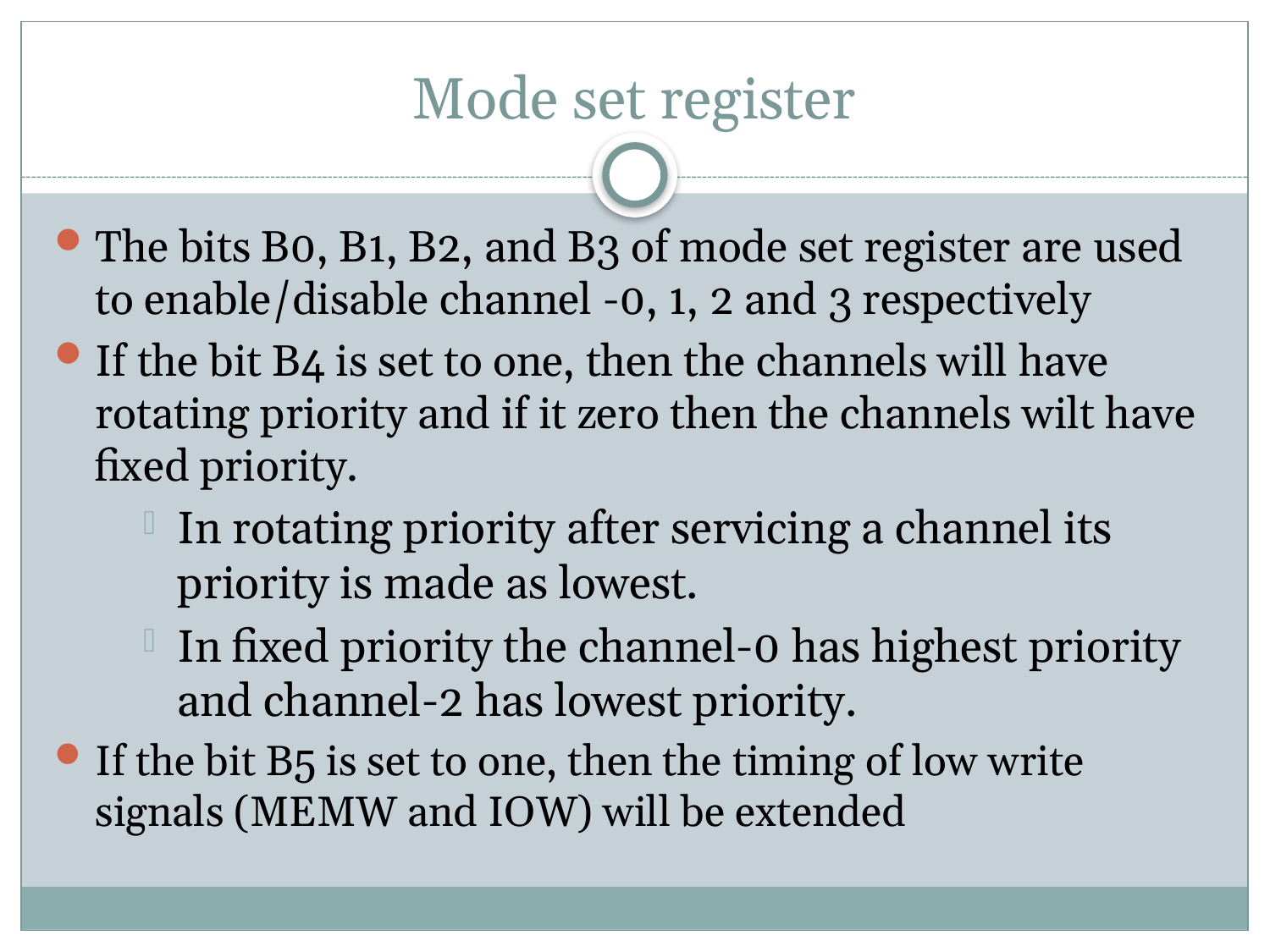

# Mode set register
The bits B0, B1, B2, and B3 of mode set register are used to enable/disable channel -0, 1, 2 and 3 respectively
If the bit B4 is set to one, then the channels will have rotating priority and if it zero then the channels wilt have fixed priority.
In rotating priority after servicing a channel its priority is made as lowest.
In fixed priority the channel-0 has highest priority and channel-2 has lowest priority.
If the bit B5 is set to one, then the timing of low write signals (MEMW and IOW) will be extended